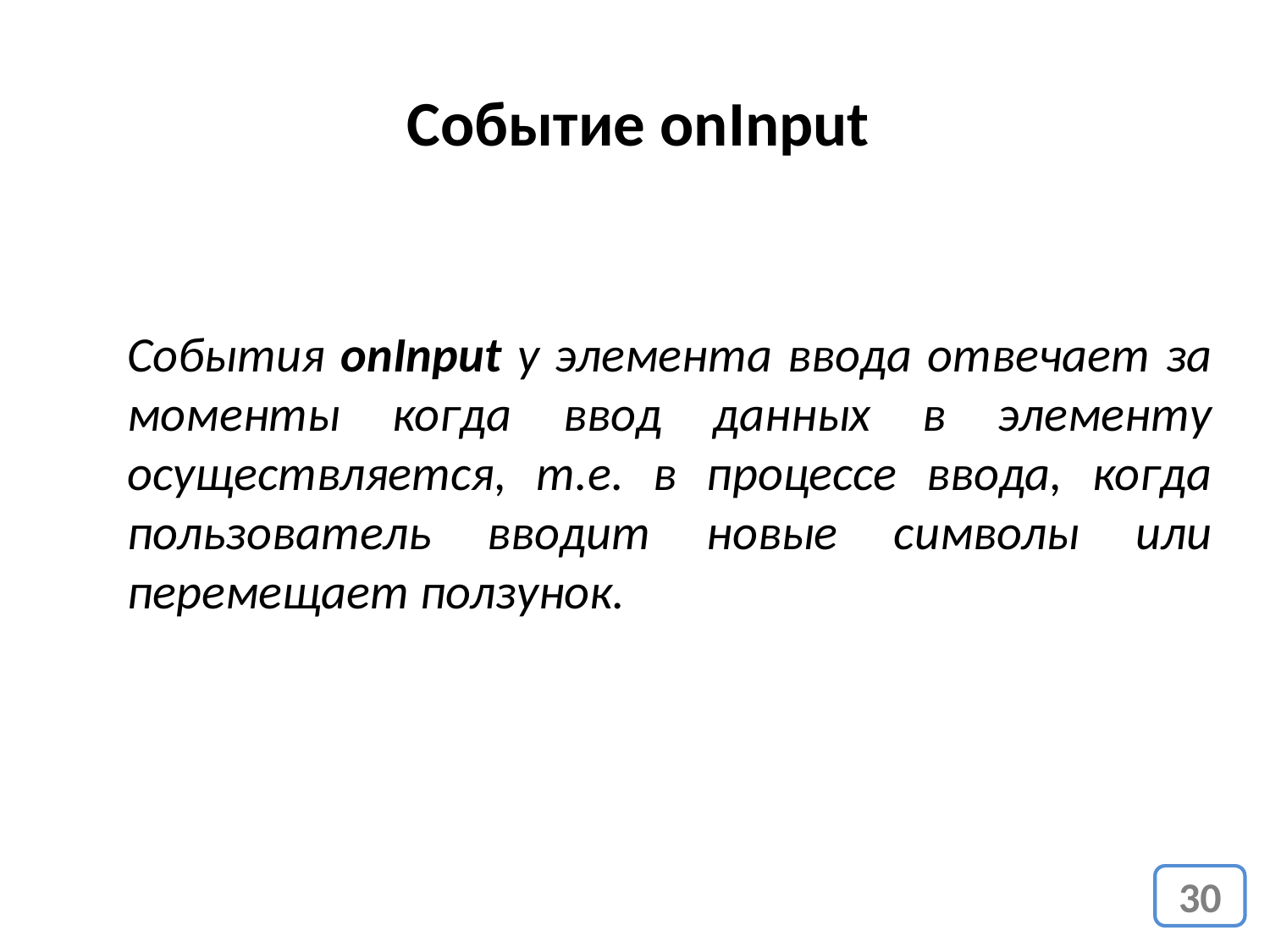

Событие onInput
События onInput у элемента ввода отвечает за моменты когда ввод данных в элементу осуществляется, т.е. в процессе ввода, когда пользователь вводит новые символы или перемещает ползунок.
30